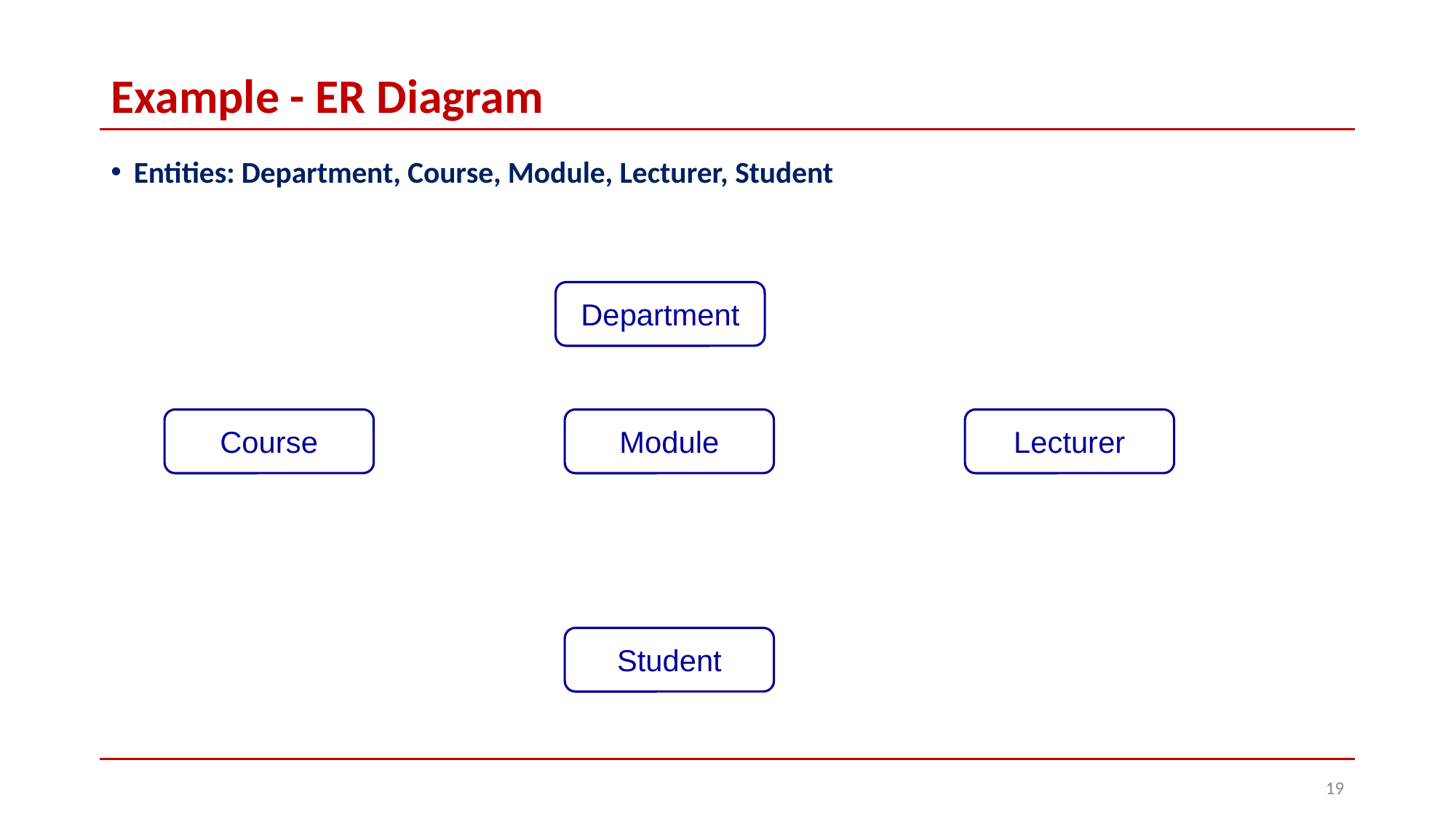

# Example - ER Diagram
Entities: Department, Course, Module, Lecturer, Student

Department
Course
Module
Lecturer
Student
19